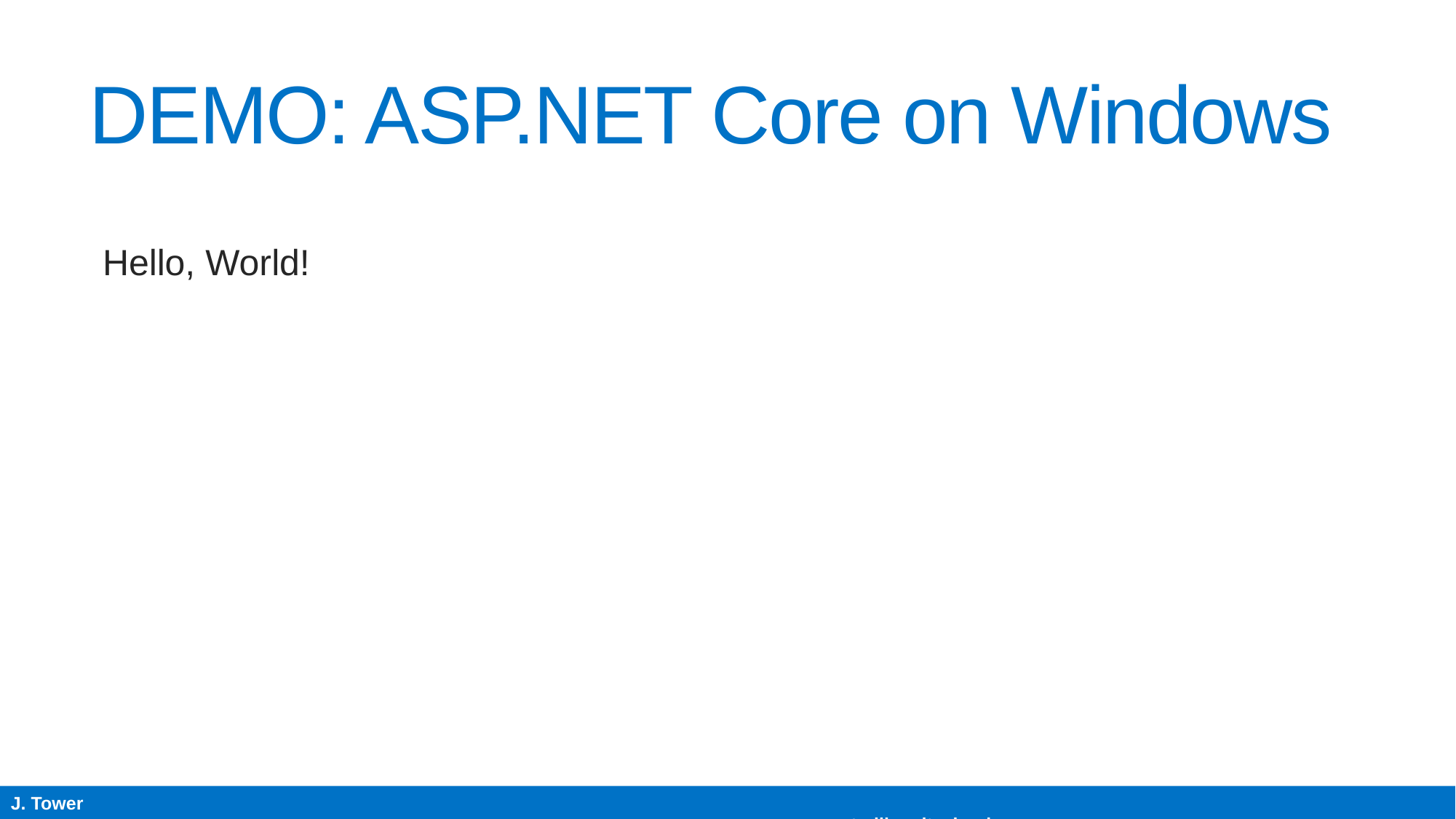

# DEMO: ASP.NET Core on Windows
Hello, World!